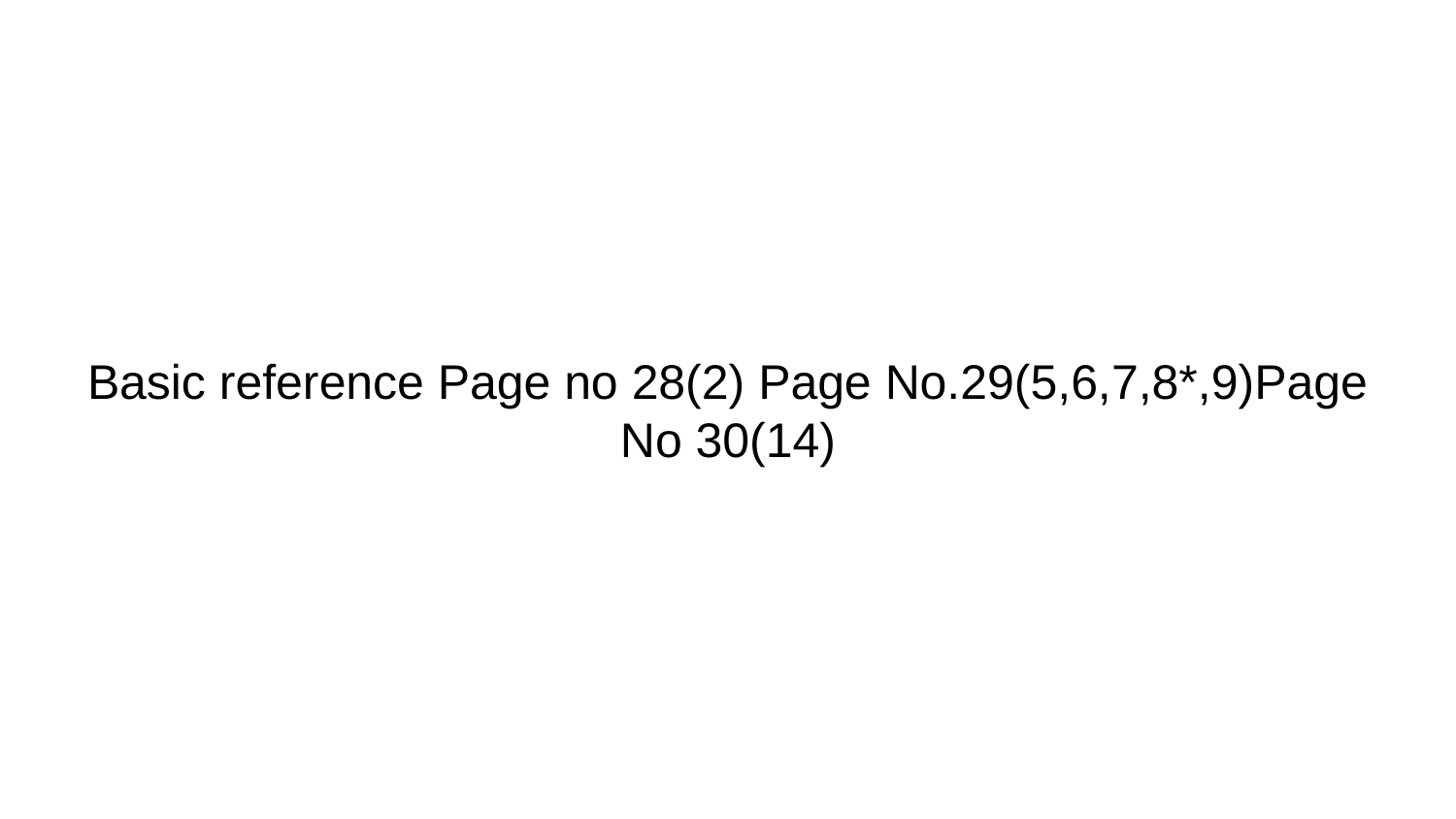

# Basic reference Page no 28(2) Page No.29(5,6,7,8*,9)Page No 30(14)